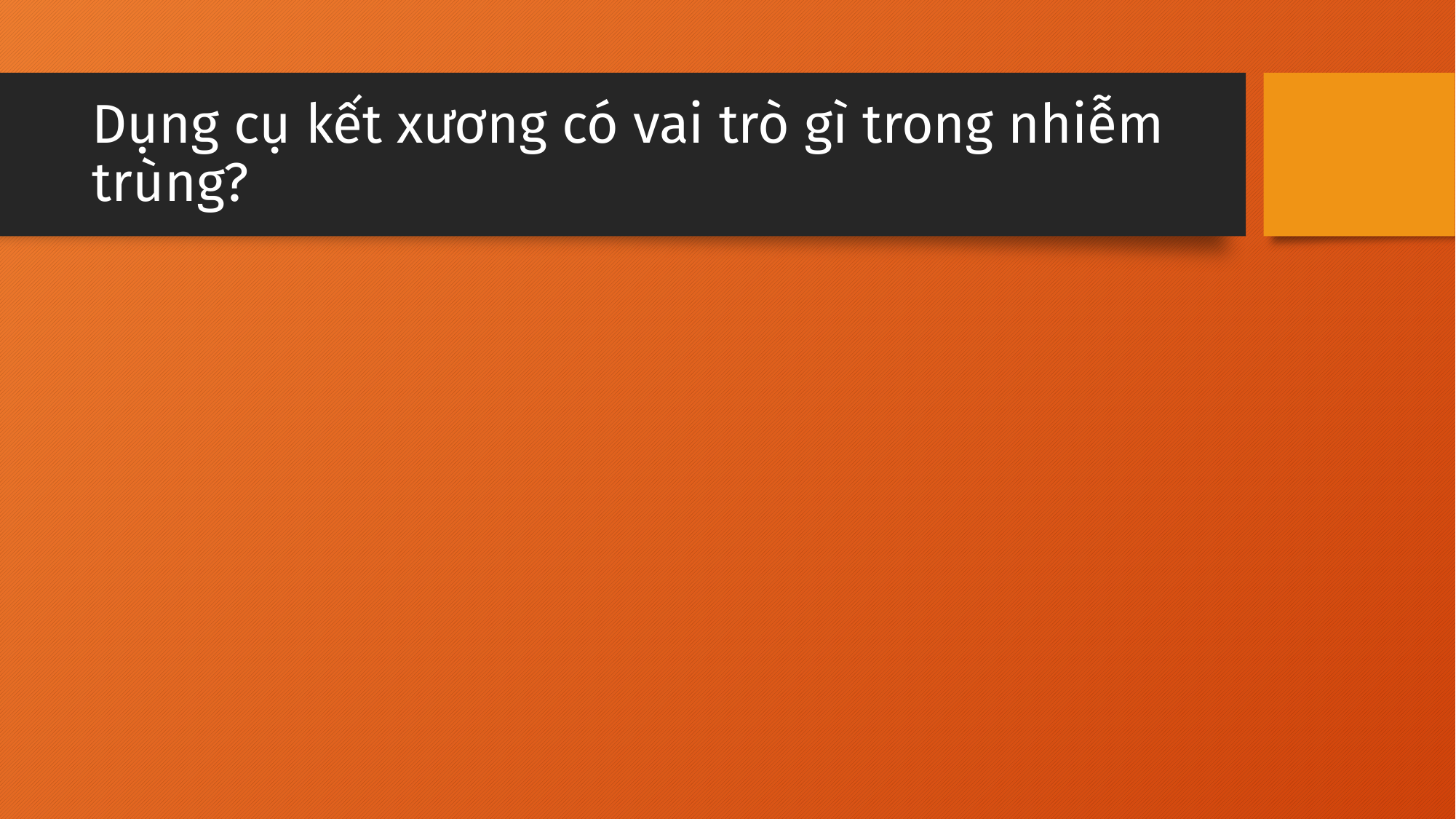

# Dụng cụ kết xương có vai trò gì trong nhiễm trùng?